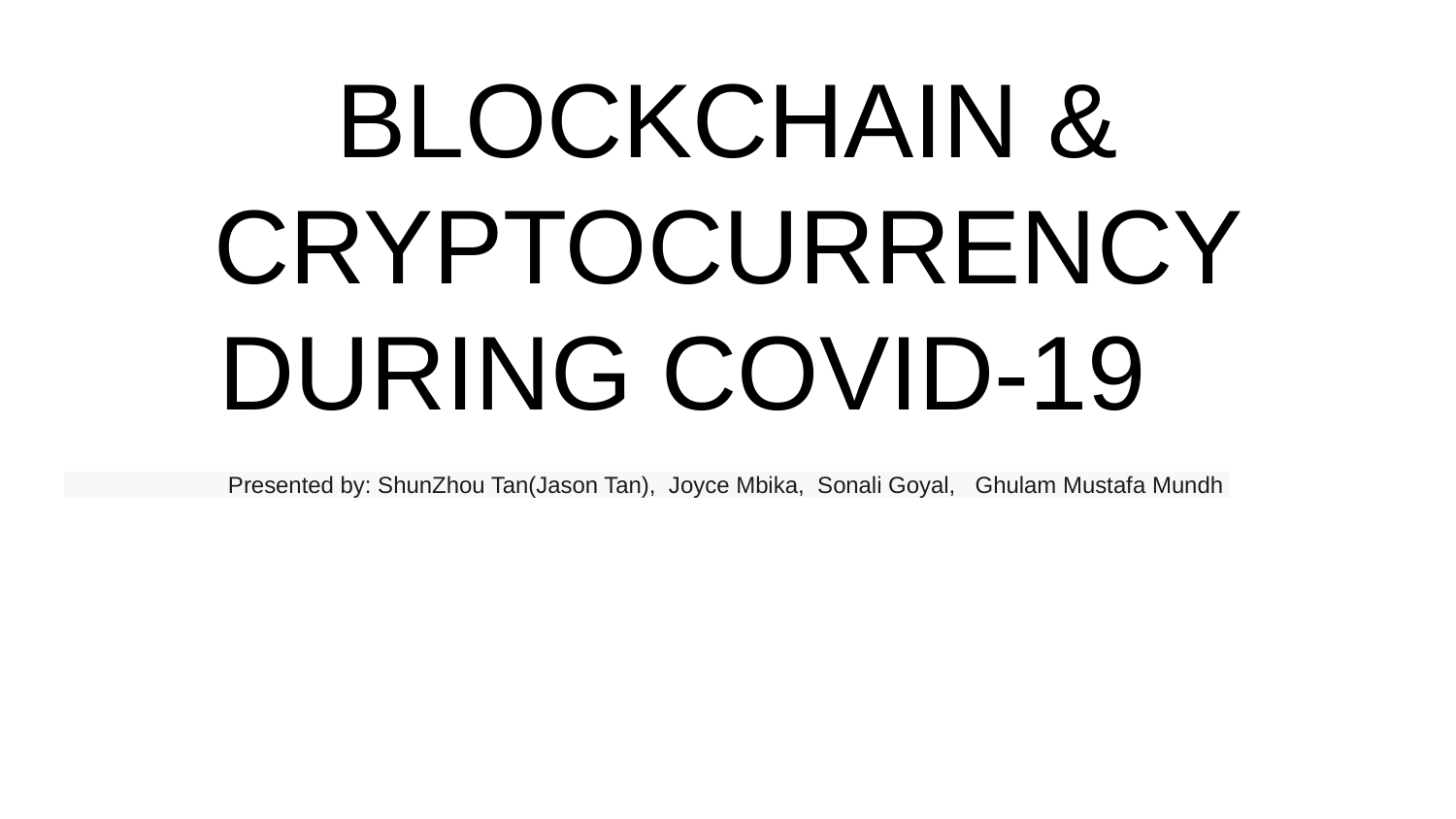

# BLOCKCHAIN & CRYPTOCURRENCY DURING COVID-19
                         Presented by: ShunZhou Tan(Jason Tan),  Joyce Mbika,  Sonali Goyal,   Ghulam Mustafa Mundh